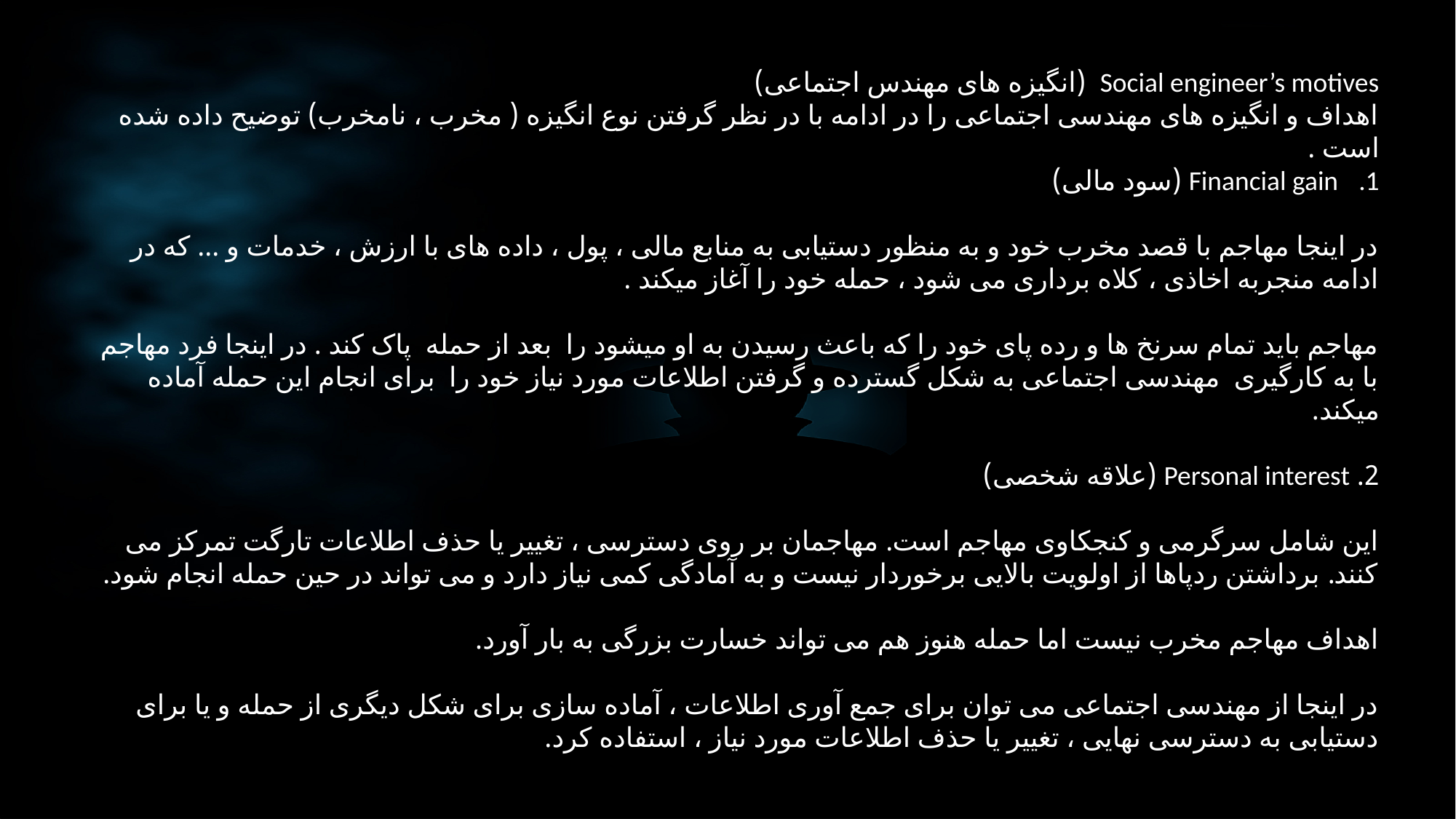

Social engineer’s motives  (انگیزه های مهندس اجتماعی)
اهداف و انگیزه های مهندسی اجتماعی را در ادامه با در نظر گرفتن نوع انگیزه ( مخرب ، نامخرب) توضیح داده شده است .
Financial gain (سود مالی)

در اینجا مهاجم با قصد مخرب خود و به منظور دستیابی به منابع مالی ، پول ، داده های با ارزش ، خدمات و ... که در ادامه منجربه اخاذی ، کلاه برداری می شود ، حمله خود را آغاز میکند .

مهاجم باید تمام سرنخ ها و رده پای خود را که باعث رسیدن به او میشود را  بعد از حمله  پاک کند . در اینجا فرد مهاجم با به کارگیری  مهندسی اجتماعی به شکل گسترده و گرفتن اطلاعات مورد نیاز خود را  برای انجام این حمله آماده میکند.

2. Personal interest (علاقه شخصی)

این شامل سرگرمی و کنجکاوی مهاجم است. مهاجمان بر روی دسترسی ، تغییر یا حذف اطلاعات تارگت تمرکز می کنند. برداشتن ردپاها از اولویت بالایی برخوردار نیست و به آمادگی کمی نیاز دارد و می تواند در حین حمله انجام شود.

اهداف مهاجم مخرب نیست اما حمله هنوز هم می تواند خسارت بزرگی به بار آورد.

در اینجا از مهندسی اجتماعی می توان برای جمع آوری اطلاعات ، آماده سازی برای شکل دیگری از حمله و یا برای دستیابی به دسترسی نهایی ، تغییر یا حذف اطلاعات مورد نیاز ، استفاده کرد.